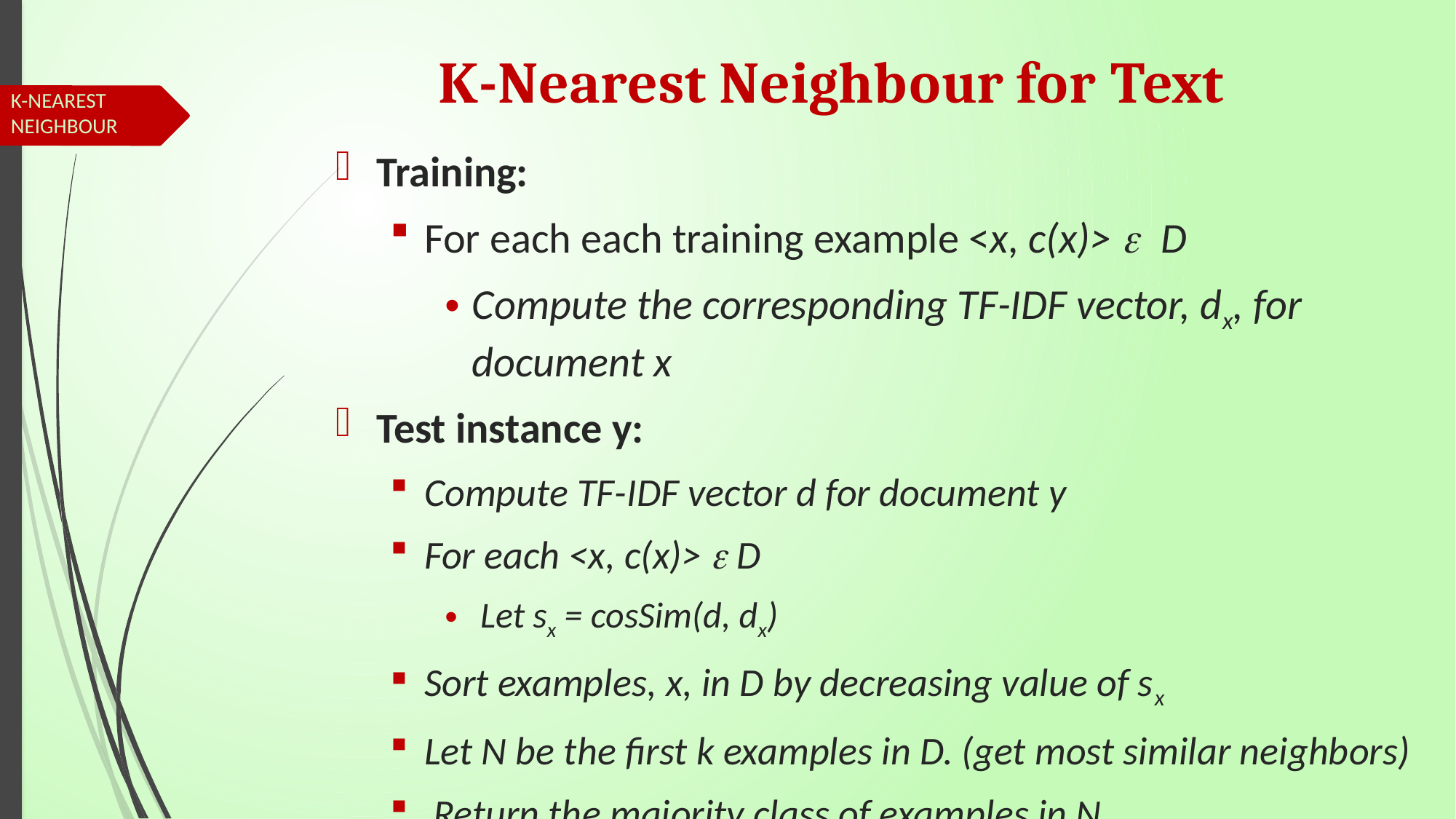

# K-Nearest Neighbour for Text
K-NEAREST
NEIGHBOUR
Training:
For each each training example <x, c(x)> ε D
Compute the corresponding TF-IDF vector, dx, for document x
Test instance y:
Compute TF-IDF vector d for document y
For each <x, c(x)> ε D
 Let sx = cosSim(d, dx)
Sort examples, x, in D by decreasing value of sx
Let N be the first k examples in D. (get most similar neighbors)
 Return the majority class of examples in N